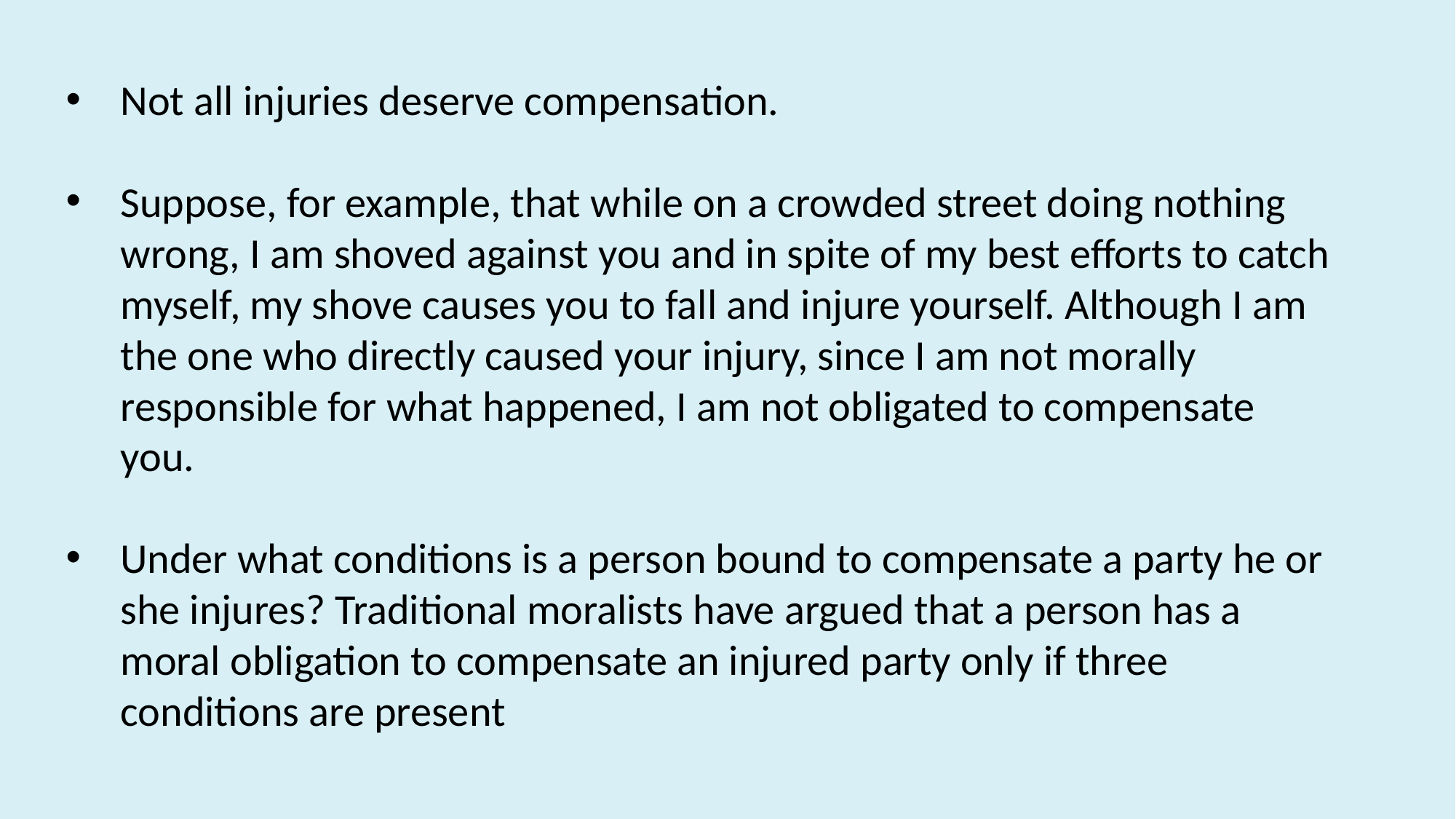

Not all injuries deserve compensation.

Suppose, for example, that while on a crowded street doing nothing wrong, I am shoved against you and in spite of my best efforts to catch myself, my shove causes you to fall and injure yourself. Although I am the one who directly caused your injury, since I am not morally responsible for what happened, I am not obligated to compensate you.

Under what conditions is a person bound to compensate a party he or she injures? Traditional moralists have argued that a person has a moral obligation to compensate an injured party only if three conditions are present